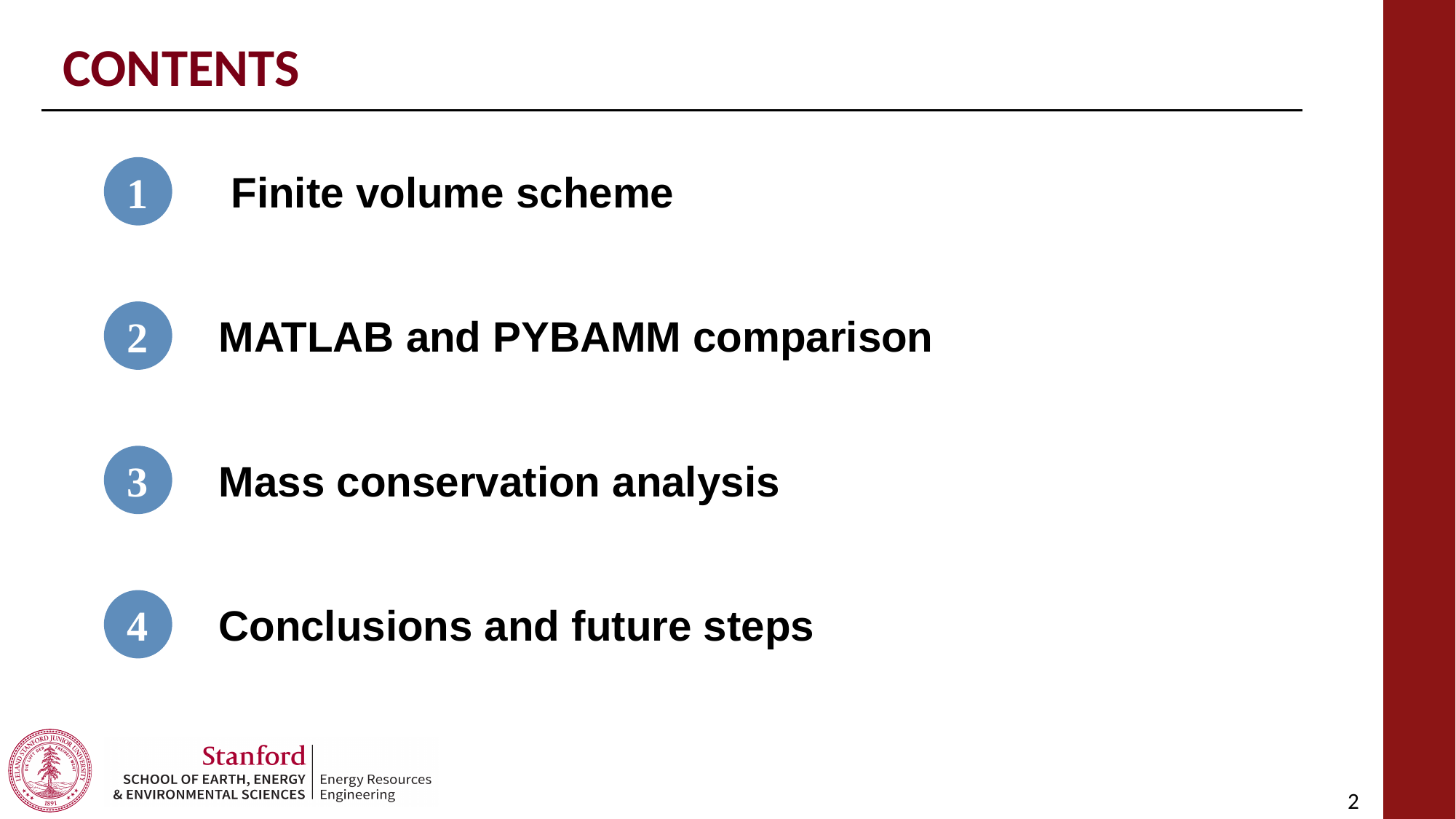

CONTENTS
1
Finite volume scheme
2
MATLAB and PYBAMM comparison

3
Mass conservation analysis
4
Conclusions and future steps